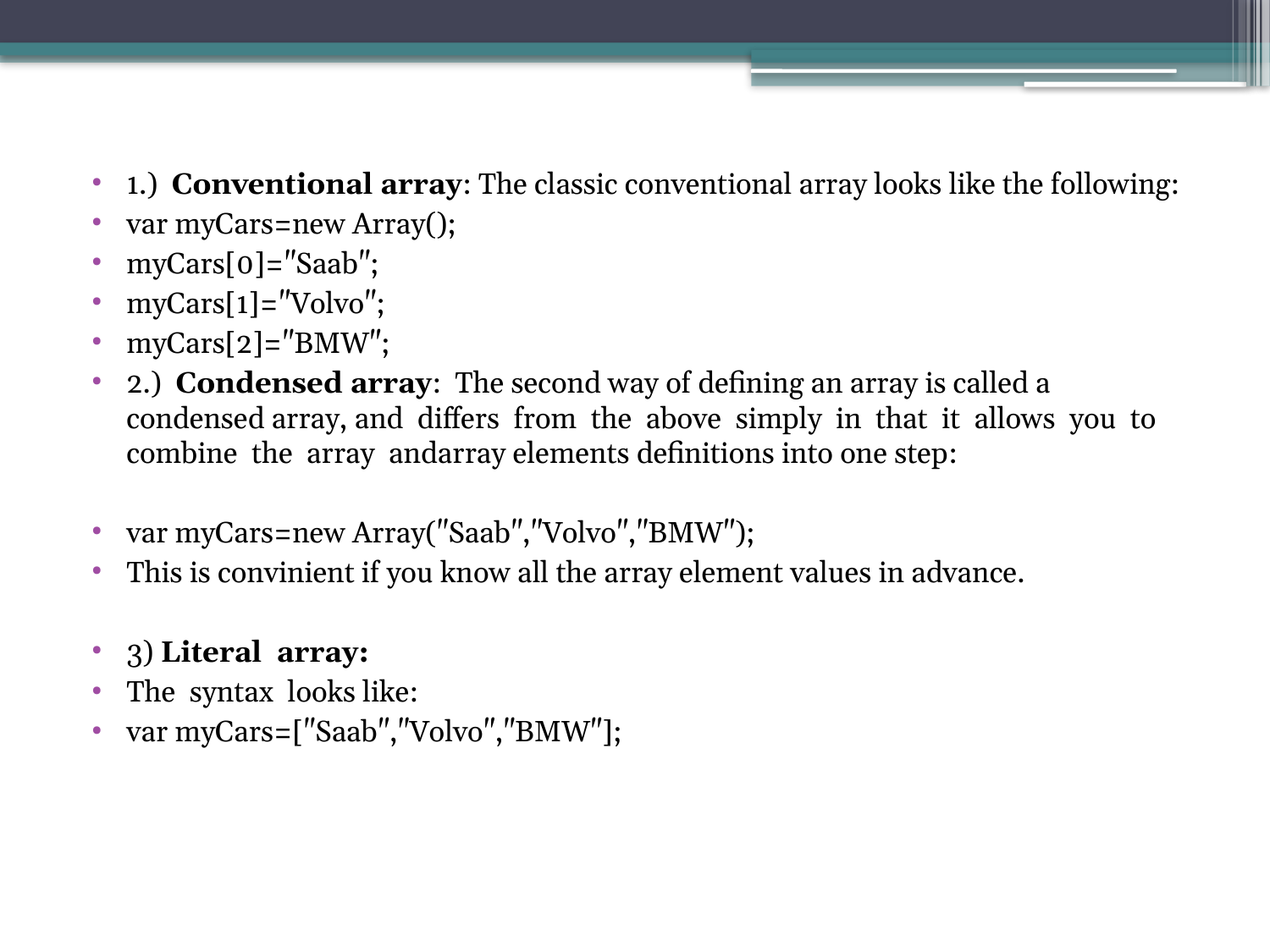

1.)  Conventional array: The classic conventional array looks like the following:
var myCars=new Array();
myCars[0]="Saab";
myCars[1]="Volvo";
myCars[2]="BMW";
2.)  Condensed array:  The second way of defining an array is called a condensed array, and  differs  from  the  above  simply  in  that  it  allows  you  to  combine  the  array  andarray elements definitions into one step:

var myCars=new Array("Saab","Volvo","BMW");
This is convinient if you know all the array element values in advance.

3) Literal  array:
The  syntax  looks like:
var myCars=["Saab","Volvo","BMW"];